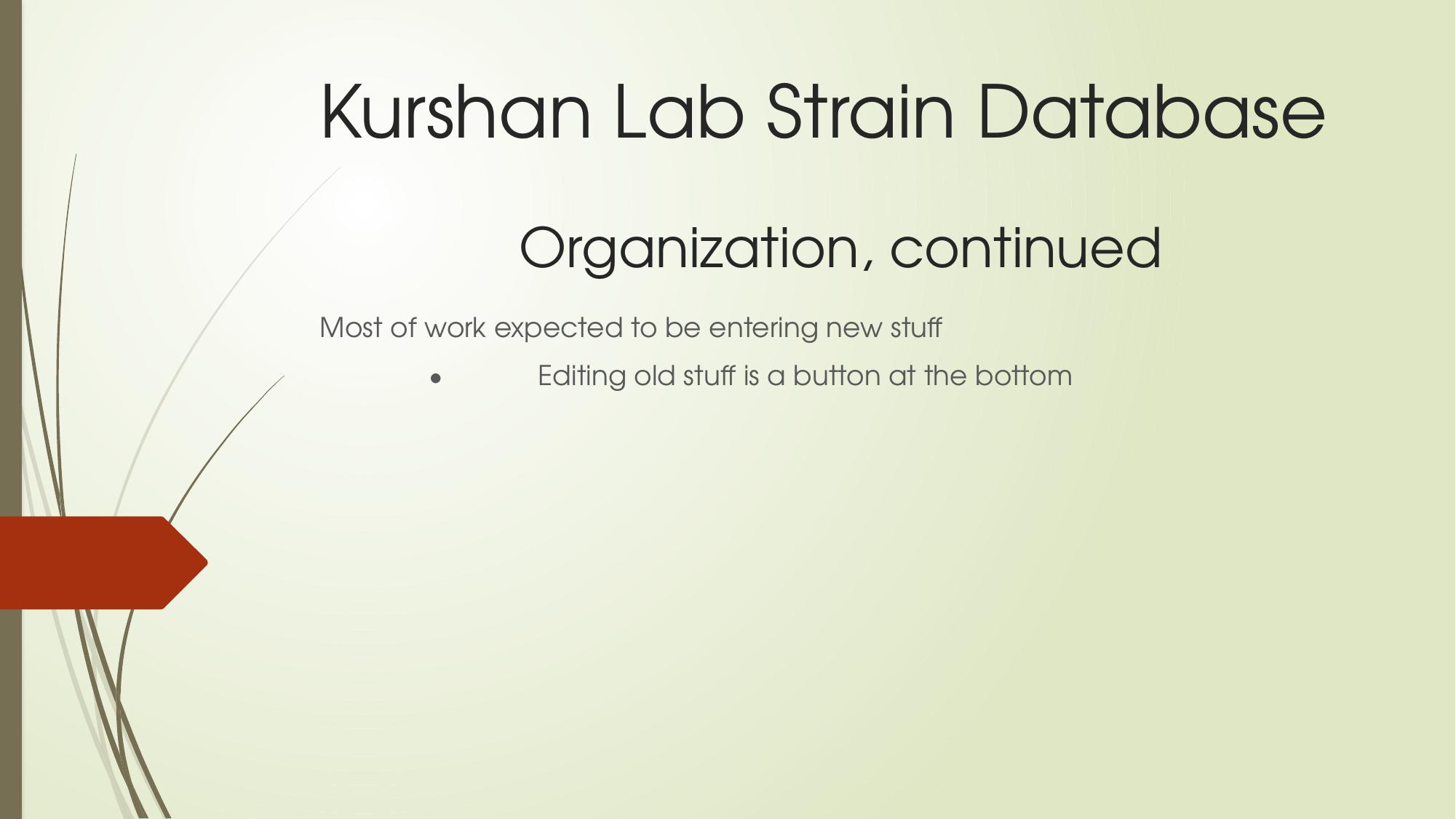

# Kurshan Lab Strain Database
Organization, continued
Most of work expected to be entering new stuff
	•	Editing old stuff is a button at the bottom